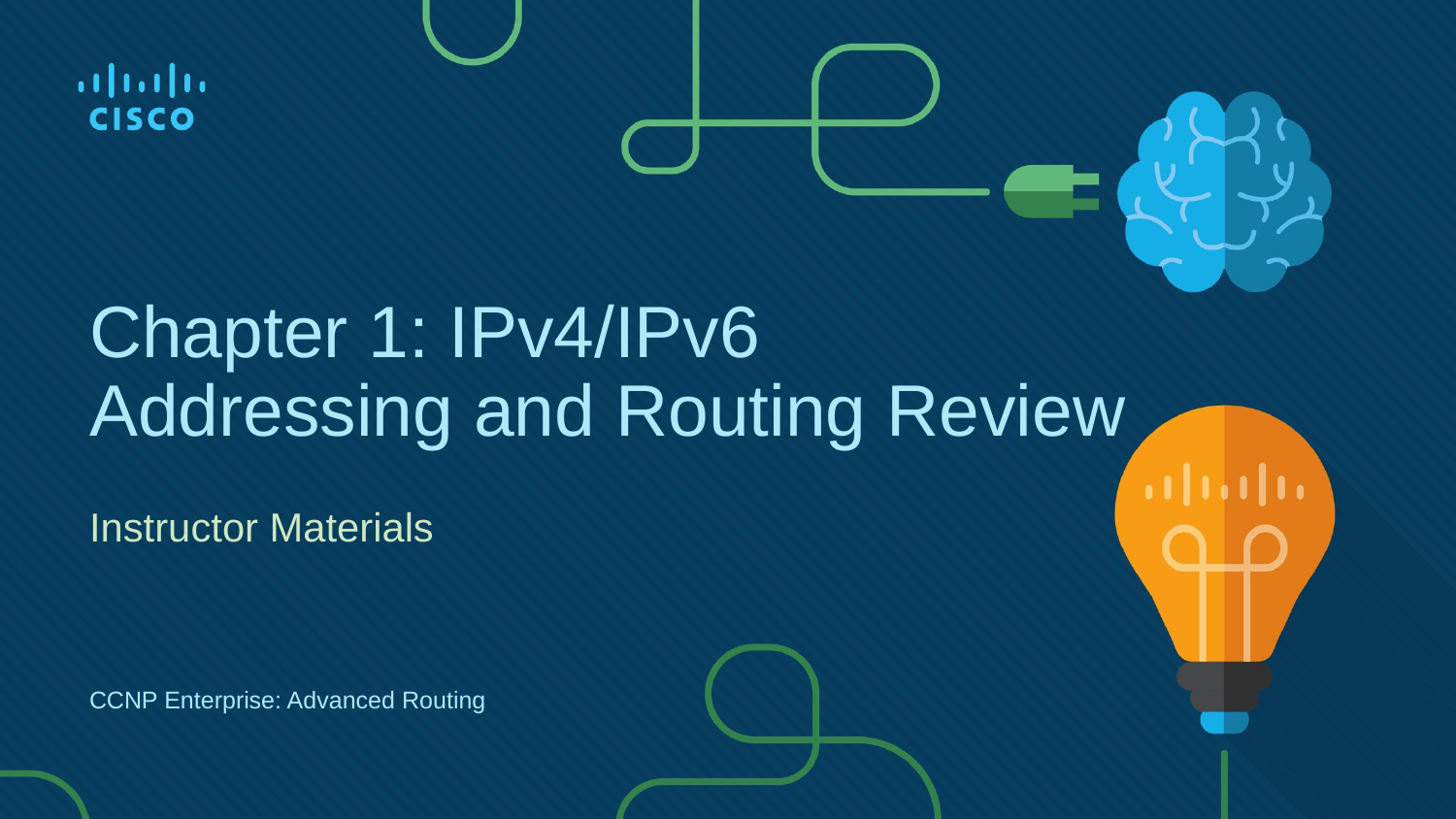

# Chapter 1: IPv4/IPv6 Addressing and Routing Review
Instructor Materials
CCNP Enterprise: Advanced Routing